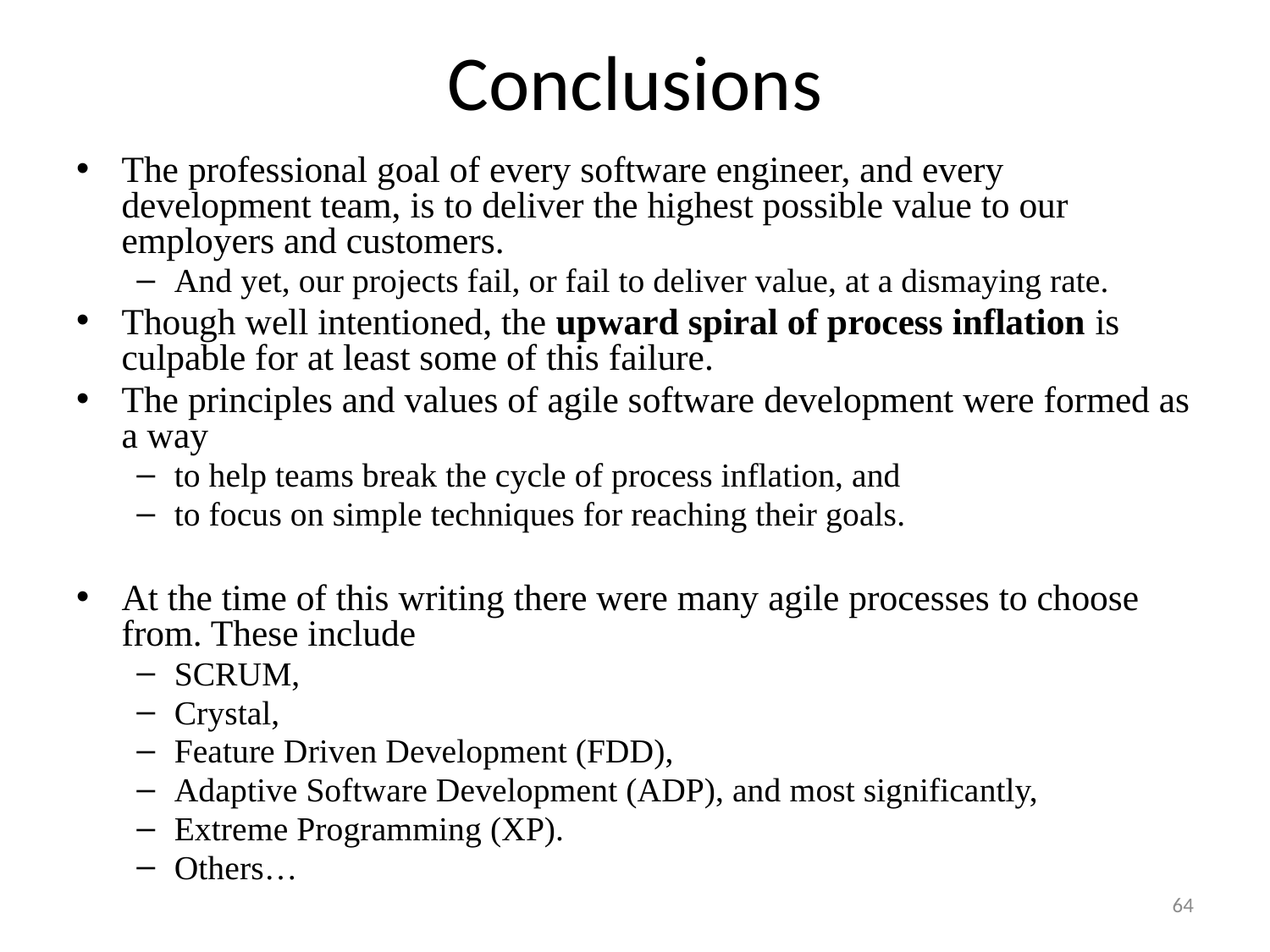

# Conclusions
The professional goal of every software engineer, and every development team, is to deliver the highest possible value to our employers and customers.
And yet, our projects fail, or fail to deliver value, at a dismaying rate.
Though well intentioned, the upward spiral of process inflation is culpable for at least some of this failure.
The principles and values of agile software development were formed as a way
to help teams break the cycle of process inflation, and
to focus on simple techniques for reaching their goals.

At the time of this writing there were many agile processes to choose from. These include
SCRUM,
Crystal,
Feature Driven Development (FDD),
Adaptive Software Development (ADP), and most significantly,
Extreme Programming (XP).
Others…

64